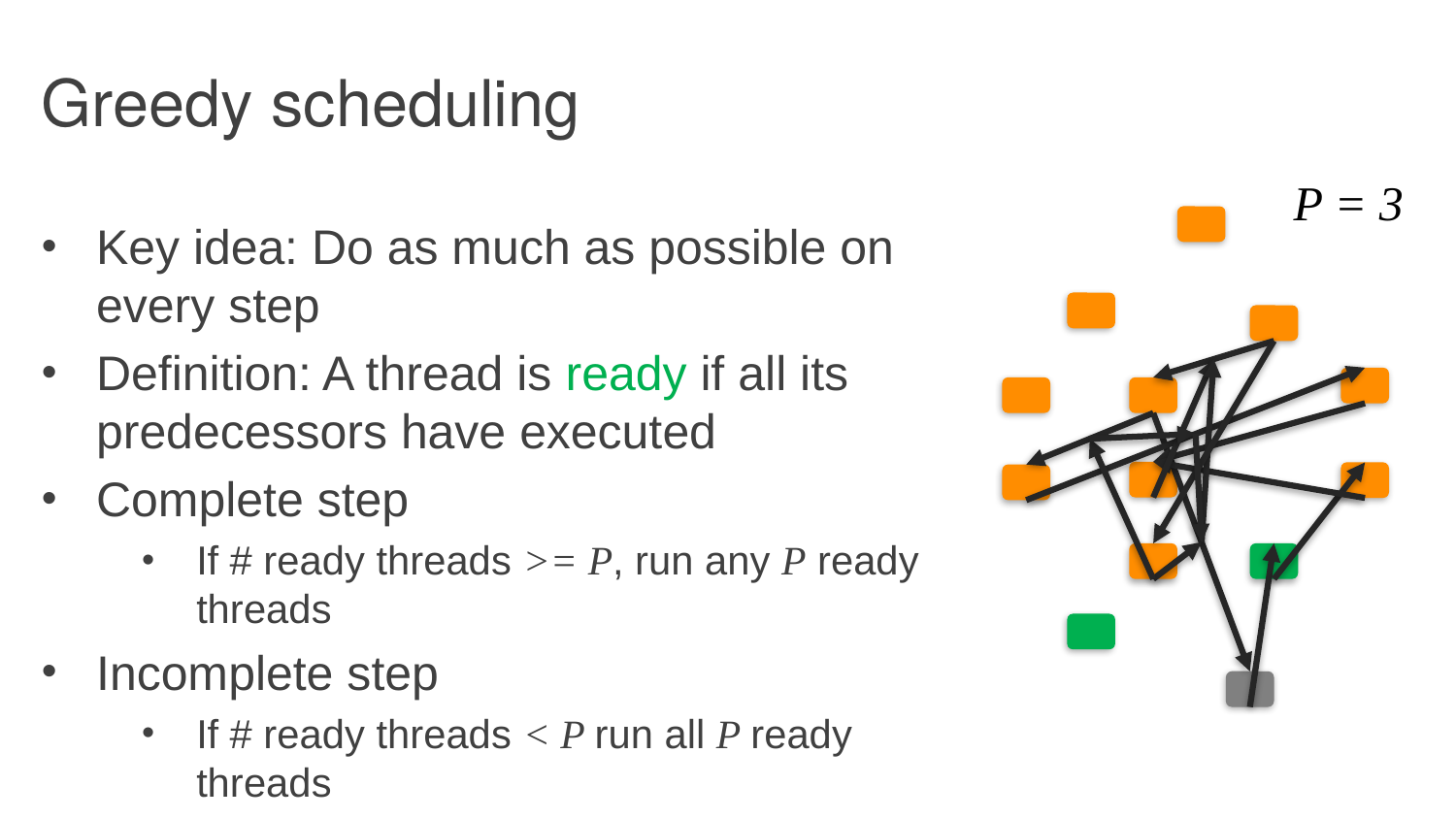

# Greedy scheduling
P = 3

Key idea: Do as much as possible on every step
Definition: A thread is ready if all its predecessors have executed
Complete step
If # ready threads >= P, run any P ready threads
Incomplete step
If # ready threads < P run all P ready threads